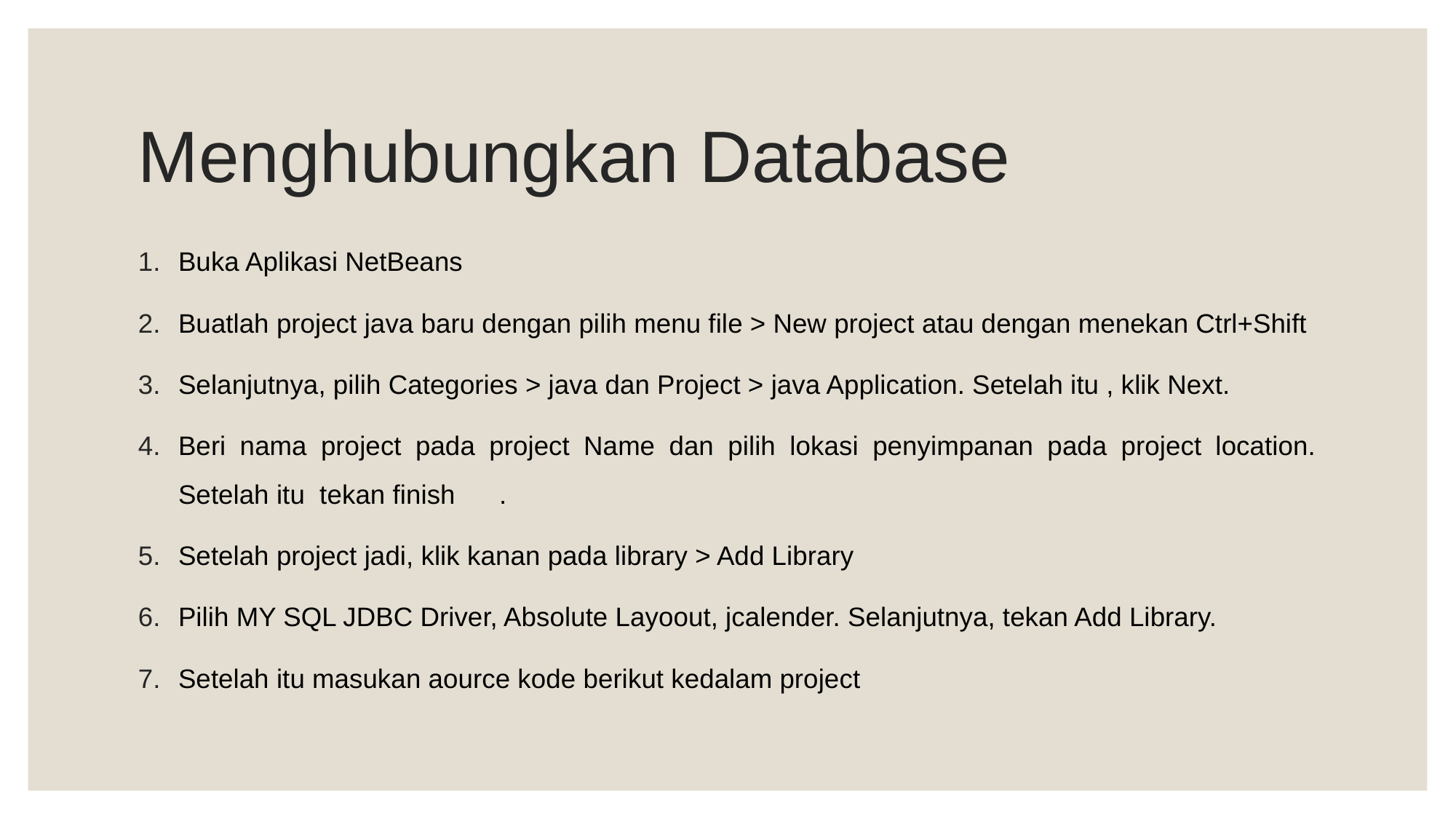

# Menghubungkan Database
Buka Aplikasi NetBeans
Buatlah project java baru dengan pilih menu file > New project atau dengan menekan Ctrl+Shift
Selanjutnya, pilih Categories > java dan Project > java Application. Setelah itu , klik Next.
Beri nama project pada project Name dan pilih lokasi penyimpanan pada project location. Setelah itu  tekan finish	.
Setelah project jadi, klik kanan pada library > Add Library
Pilih MY SQL JDBC Driver, Absolute Layoout, jcalender. Selanjutnya, tekan Add Library.
Setelah itu masukan aource kode berikut kedalam project